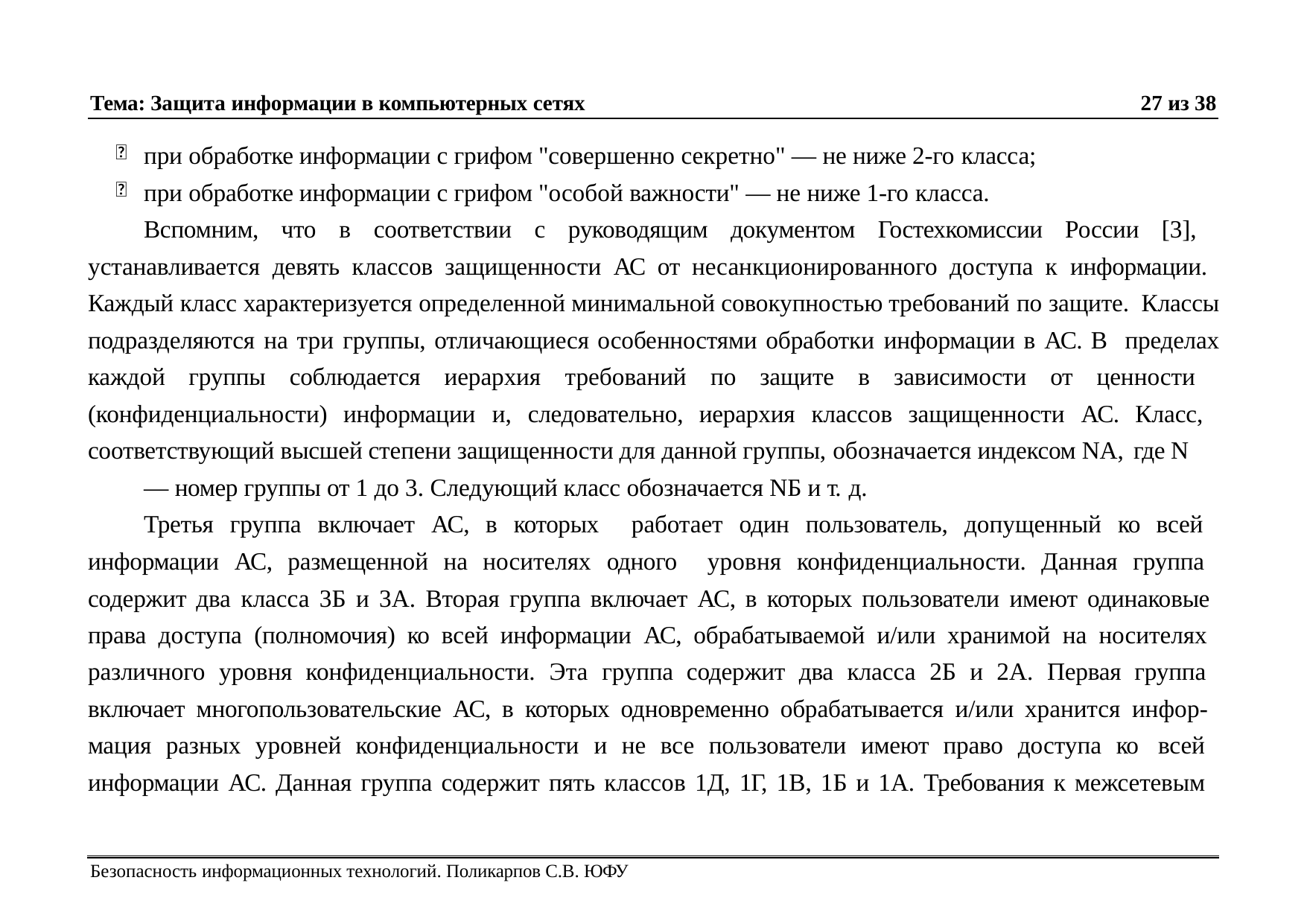

Тема: Защита информации в компьютерных сетях
27 из 38

при обработке информации с грифом "совершенно секретно" — не ниже 2-го класса;
при обработке информации с грифом "особой важности" — не ниже 1-го класса.
Вспомним, что в соответствии с руководящим документом Гостехкомиссии России [3],  устанавливается девять классов защищенности АС от несанкционированного доступа к информации.  Каждый класс характеризуется определенной минимальной совокупностью требований по защите.  Классы подразделяются на три группы, отличающиеся особенностями обработки информации в АС. В  пределах каждой группы соблюдается иерархия требований по защите в зависимости от ценности  (конфиденциальности) информации и, следовательно, иерархия классов защищенности АС. Класс,  соответствующий высшей степени защищенности для данной группы, обозначается индексом NA, где N
— номер группы от 1 до 3. Следующий класс обозначается NБ и т. д.
Третья группа включает АС, в которых  работает один пользователь, допущенный ко всей  информации АС, размещенной на носителях одного  уровня конфиденциальности. Данная группа  содержит два класса 3Б и 3А. Вторая группа включает АС, в которых пользователи имеют одинаковые  права доступа (полномочия) ко всей информации АС, обрабатываемой и/или хранимой на носителях  различного уровня конфиденциальности. Эта группа содержит два класса 2Б и 2А. Первая группа  включает многопользовательские АС, в которых одновременно обрабатывается и/или хранится инфор-  мация разных уровней конфиденциальности и не все пользователи имеют право доступа ко всей  информации АС. Данная группа содержит пять классов 1Д, 1Г, 1В, 1Б и 1А. Требования к межсетевым

Безопасность информационных технологий. Поликарпов С.В. ЮФУ